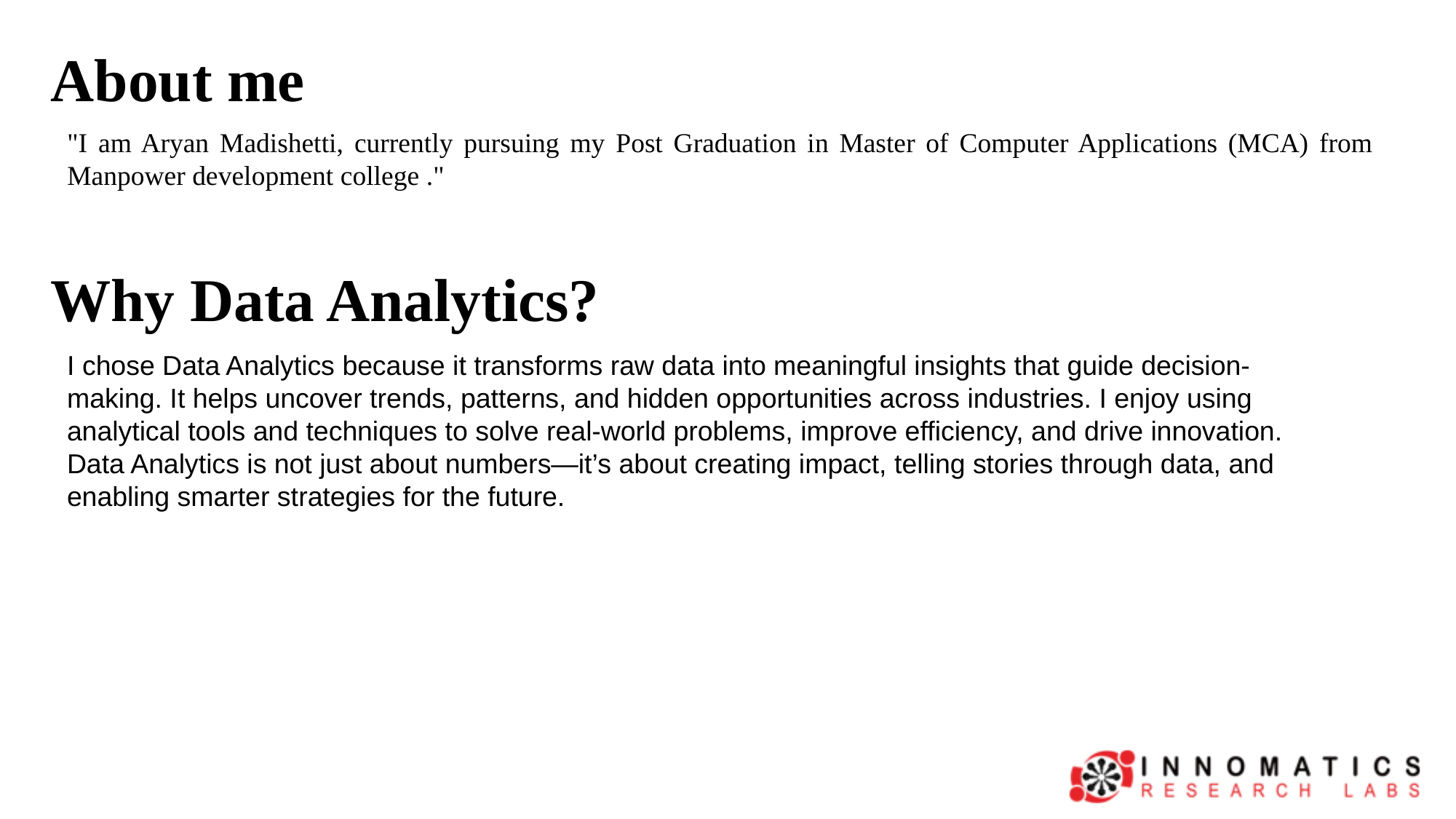

About me
"I am Aryan Madishetti, currently pursuing my Post Graduation in Master of Computer Applications (MCA) from Manpower development college ."
Why Data Analytics?

I chose Data Analytics because it transforms raw data into meaningful insights that guide decision-making. It helps uncover trends, patterns, and hidden opportunities across industries. I enjoy using analytical tools and techniques to solve real-world problems, improve efficiency, and drive innovation. Data Analytics is not just about numbers—it’s about creating impact, telling stories through data, and enabling smarter strategies for the future.